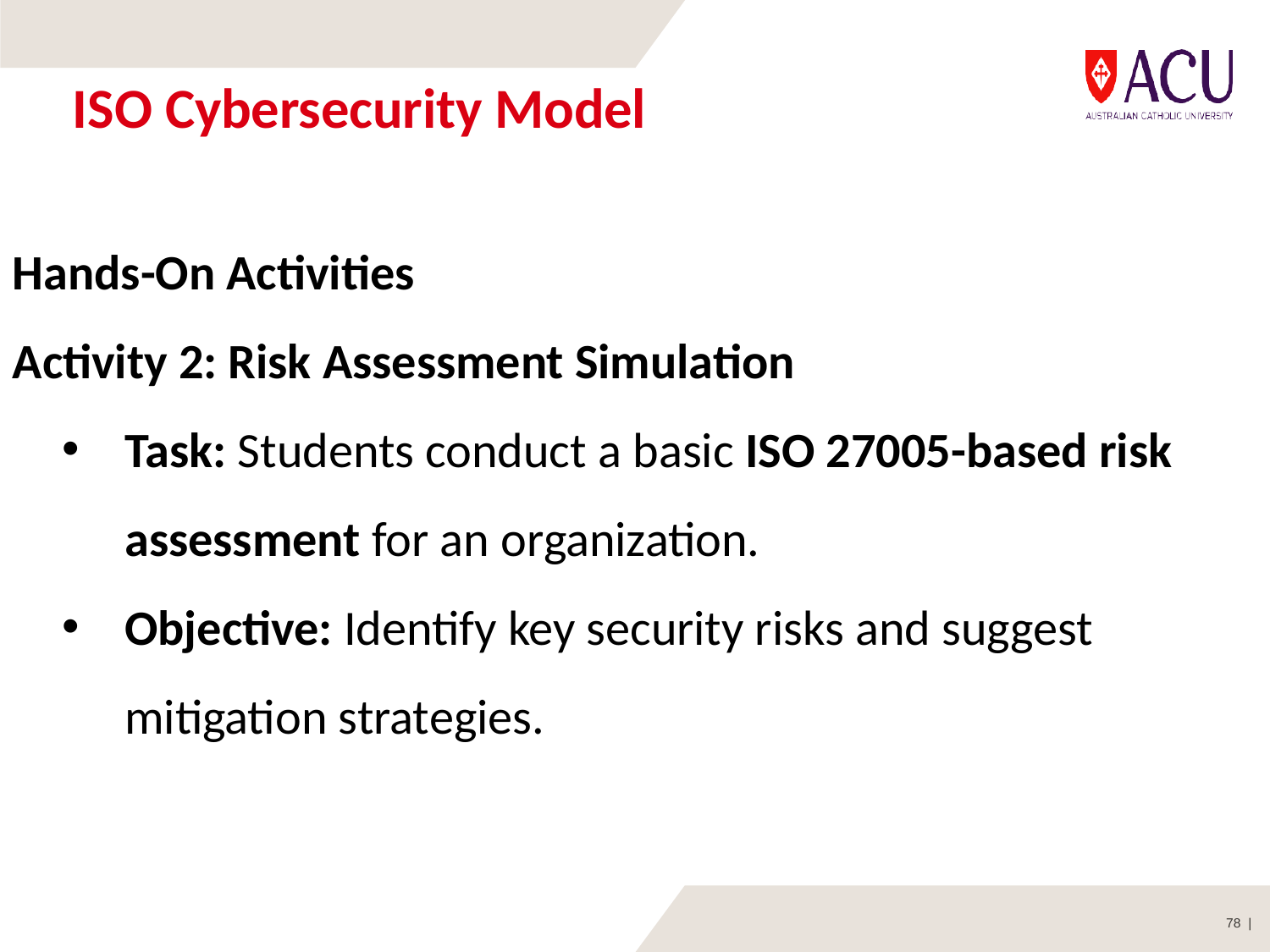

# ISO Cybersecurity Model
Hands-On Activities
Activity 2: Risk Assessment Simulation
Task: Students conduct a basic ISO 27005-based risk assessment for an organization.
Objective: Identify key security risks and suggest mitigation strategies.
78 |